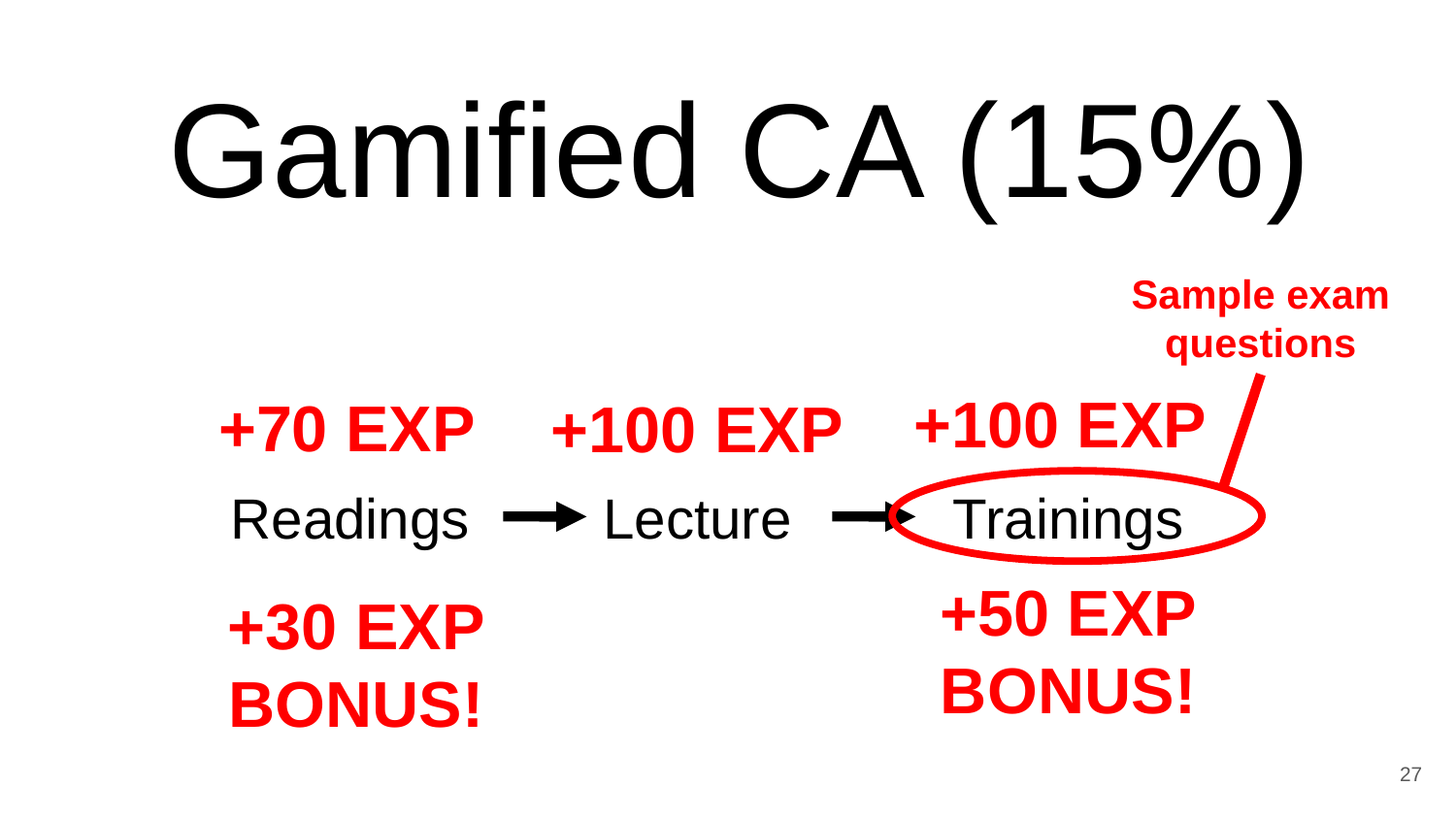

Gamified CA (15%)
Sample exam
questions

+100 EXP
+70 EXP
+100 EXP

Readings
Lecture
Trainings

+50 EXP
BONUS!
+30 EXP
BONUS!
27